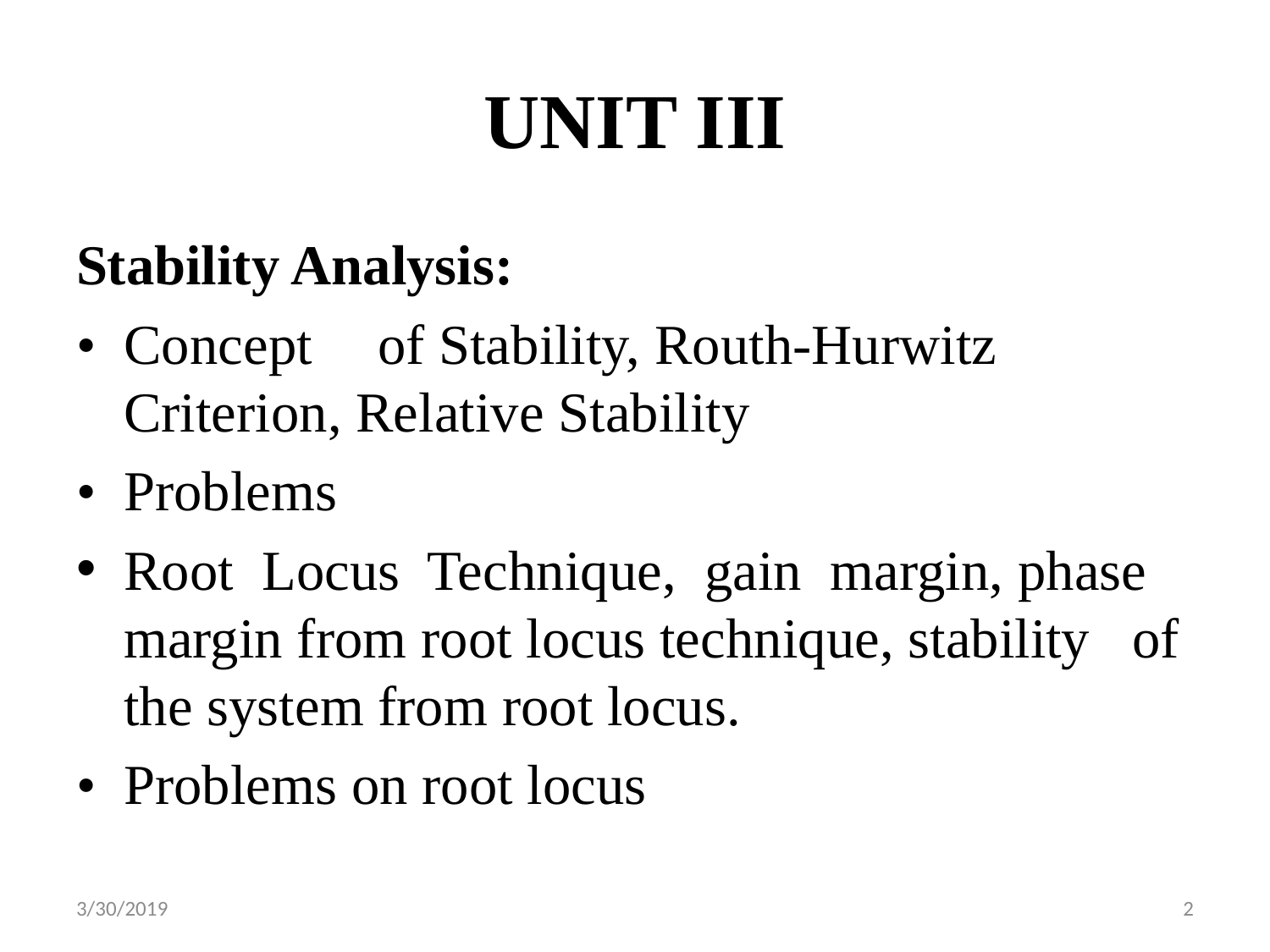

# UNIT III
Stability Analysis:
•	Concept	of Stability, Routh-Hurwitz Criterion, Relative Stability
•	Problems
Root  Locus  Technique,  gain  margin, phase margin from root locus technique, stability   of the system from root locus.
•	Problems on root locus

3/30/2019
2